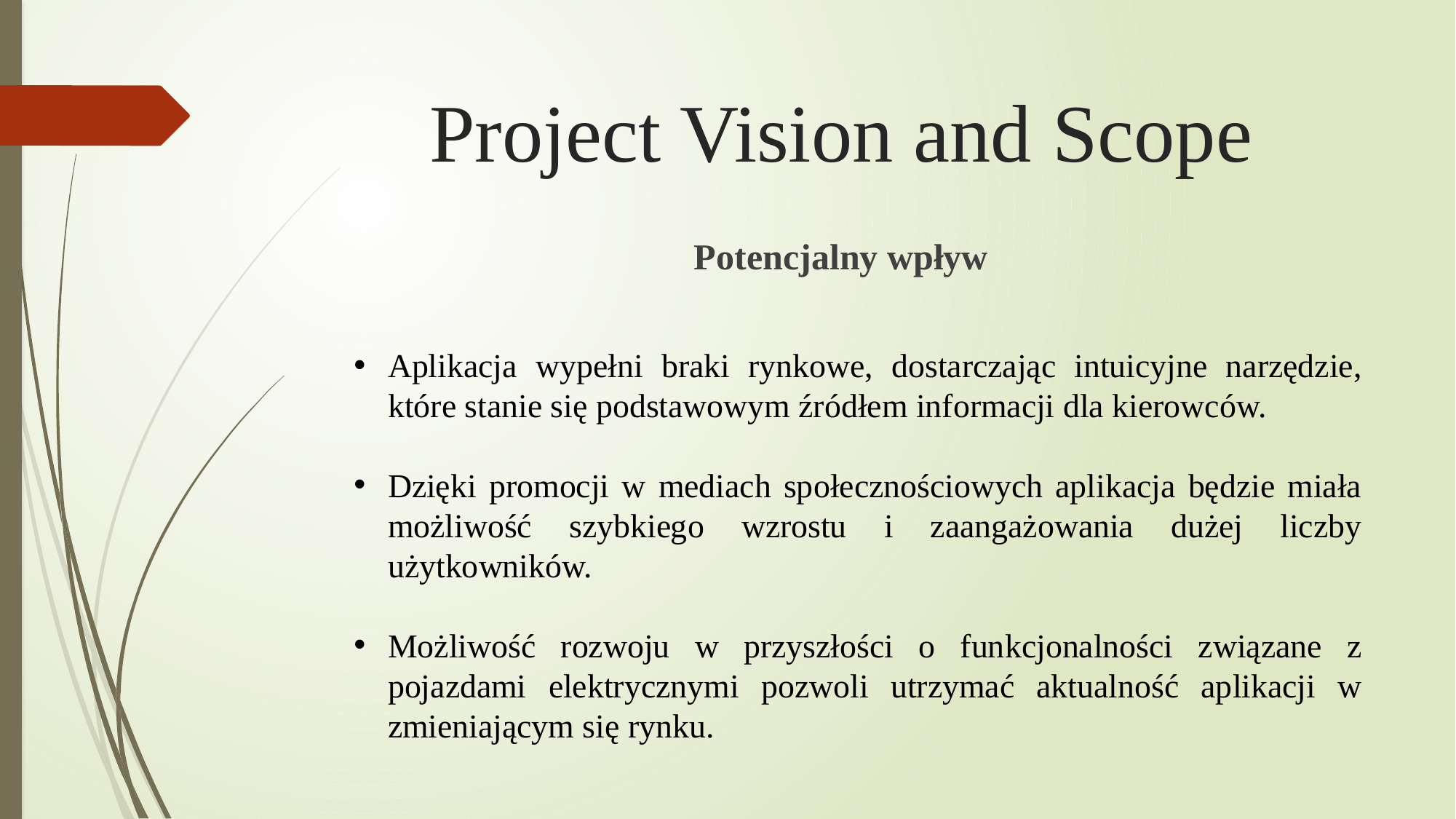

# Project Vision and Scope

Potencjalny wpływ

Aplikacja wypełni braki rynkowe, dostarczając intuicyjne narzędzie, które stanie się podstawowym źródłem informacji dla kierowców.

Dzięki promocji w mediach społecznościowych aplikacja będzie miała możliwość szybkiego wzrostu i zaangażowania dużej liczby użytkowników.

Możliwość rozwoju w przyszłości o funkcjonalności związane z pojazdami elektrycznymi pozwoli utrzymać aktualność aplikacji w zmieniającym się rynku.